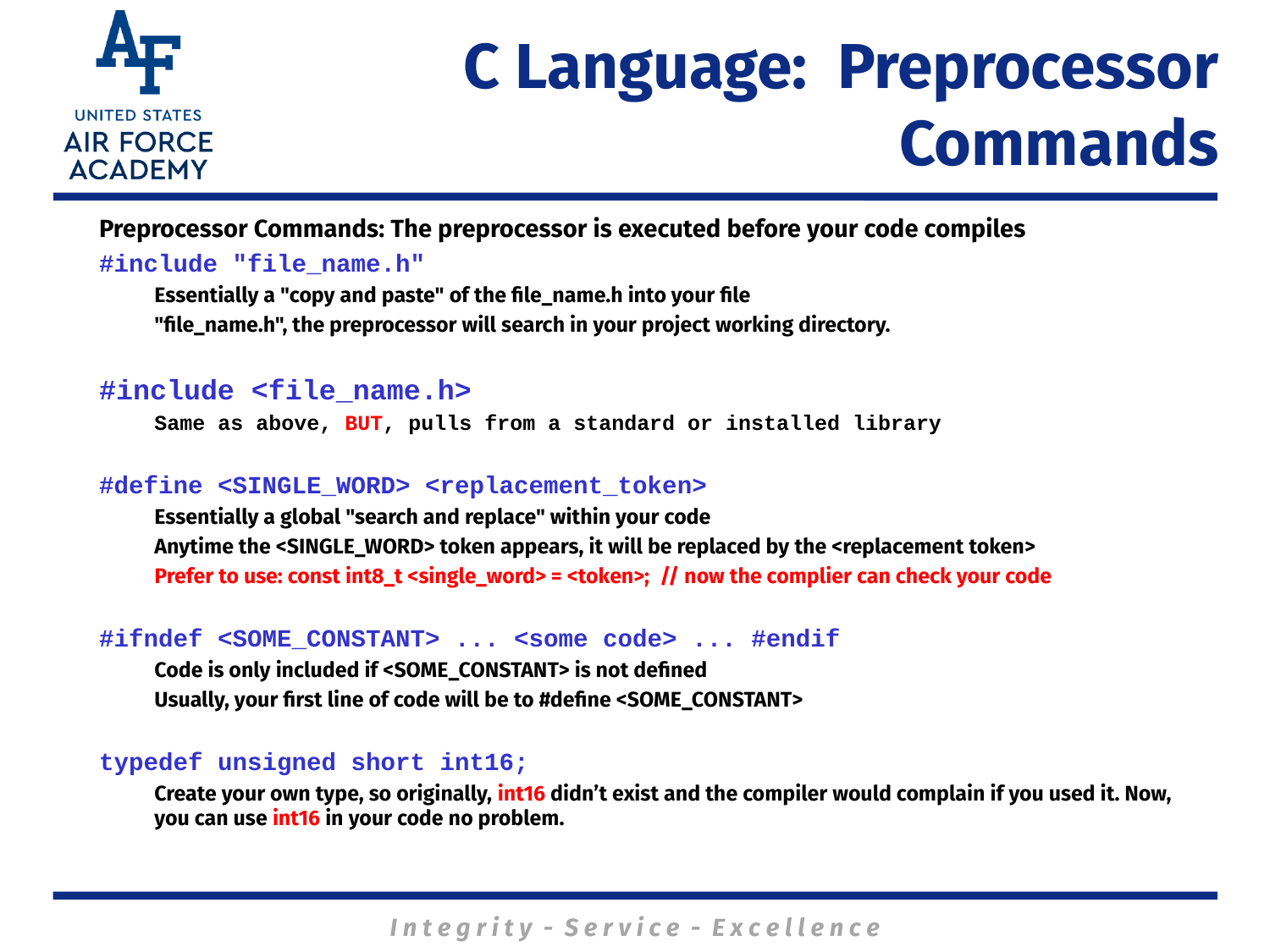

# C Language:  Preprocessor Commands
Preprocessor Commands: The preprocessor is executed before your code compiles
#include "file_name.h"
Essentially a "copy and paste" of the file_name.h into your file
"file_name.h", the preprocessor will search in your project working directory.

#include <file_name.h>
Same as above, BUT, pulls from a standard or installed library

#define <SINGLE_WORD> <replacement_token>
Essentially a global "search and replace" within your code
Anytime the <SINGLE_WORD> token appears, it will be replaced by the <replacement token>
Prefer to use: const int8_t <single_word> = <token>;  // now the complier can check your code

#ifndef <SOME_CONSTANT> ... <some code> ... #endif
Code is only included if <SOME_CONSTANT> is not defined
Usually, your first line of code will be to #define <SOME_CONSTANT>

typedef unsigned short int16;
Create your own type, so originally, int16 didn’t exist and the compiler would complain if you used it. Now, you can use int16 in your code no problem.